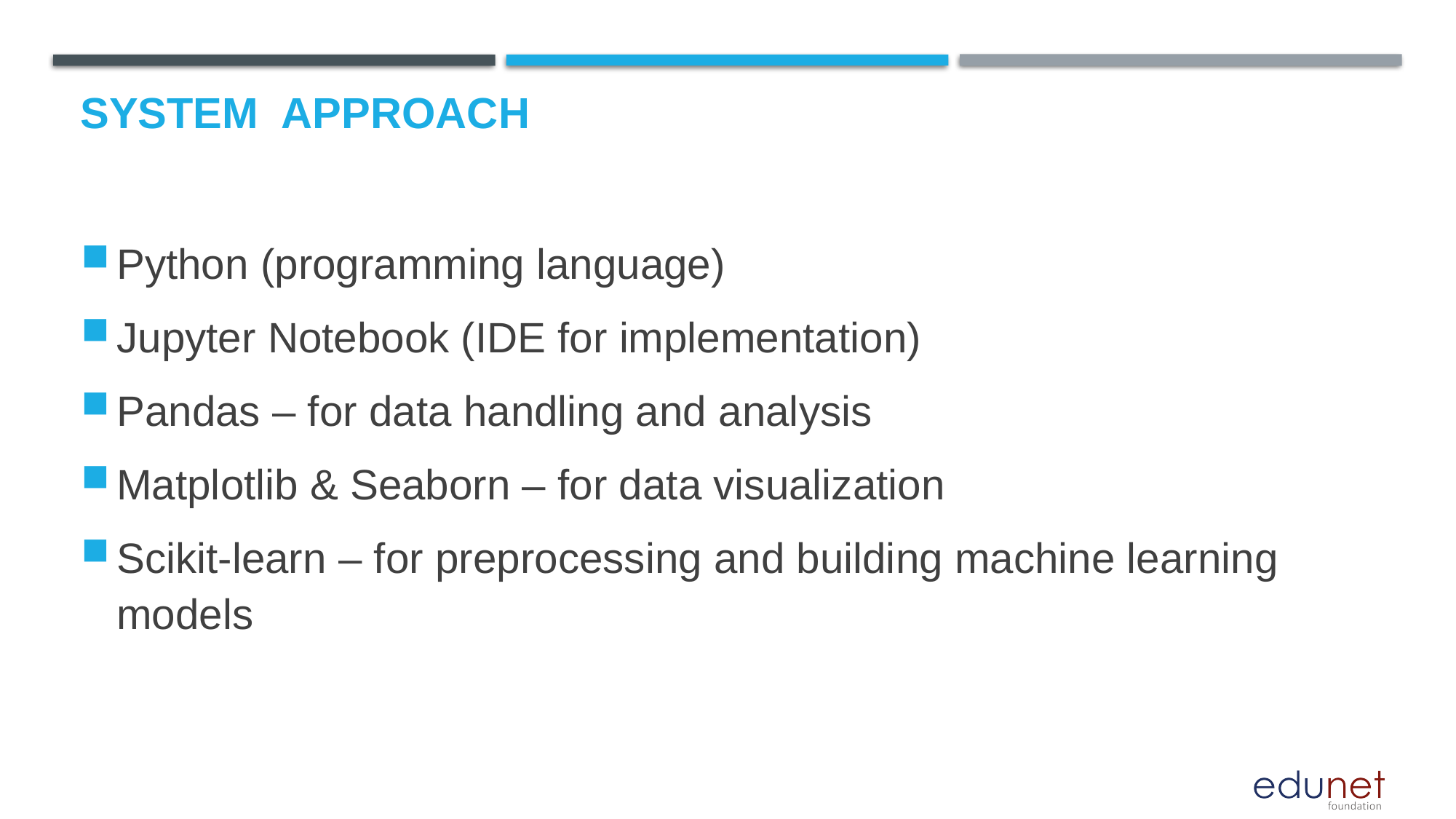

# System  Approach
Python (programming language)
Jupyter Notebook (IDE for implementation)
Pandas – for data handling and analysis
Matplotlib & Seaborn – for data visualization
Scikit-learn – for preprocessing and building machine learning models